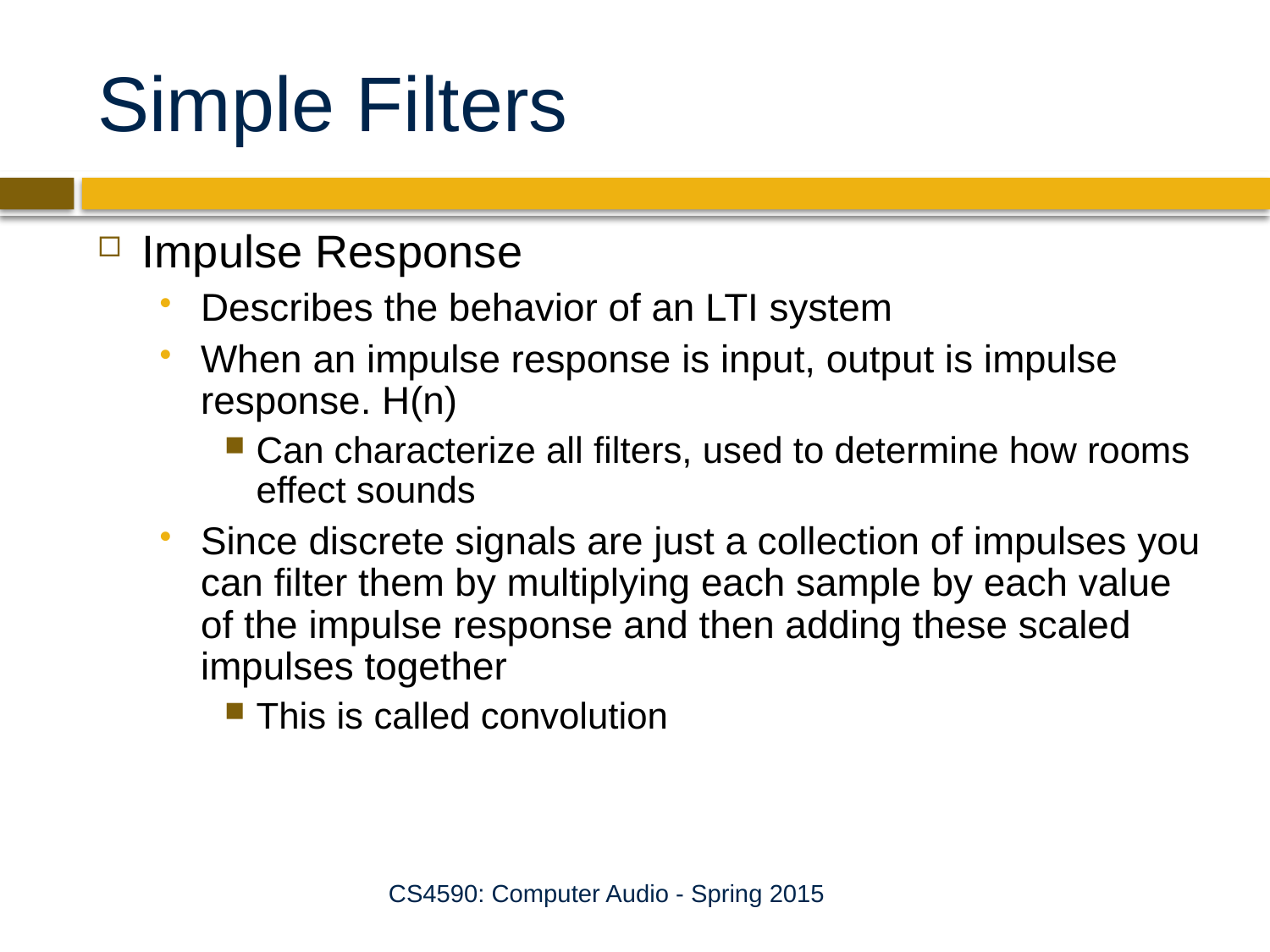

# Simple Filters
Impulse Response
Describes the behavior of an LTI system
When an impulse response is input, output is impulse response. H(n)
Can characterize all filters, used to determine how rooms effect sounds
Since discrete signals are just a collection of impulses you can filter them by multiplying each sample by each value of the impulse response and then adding these scaled impulses together
This is called convolution
CS4590: Computer Audio - Spring 2015